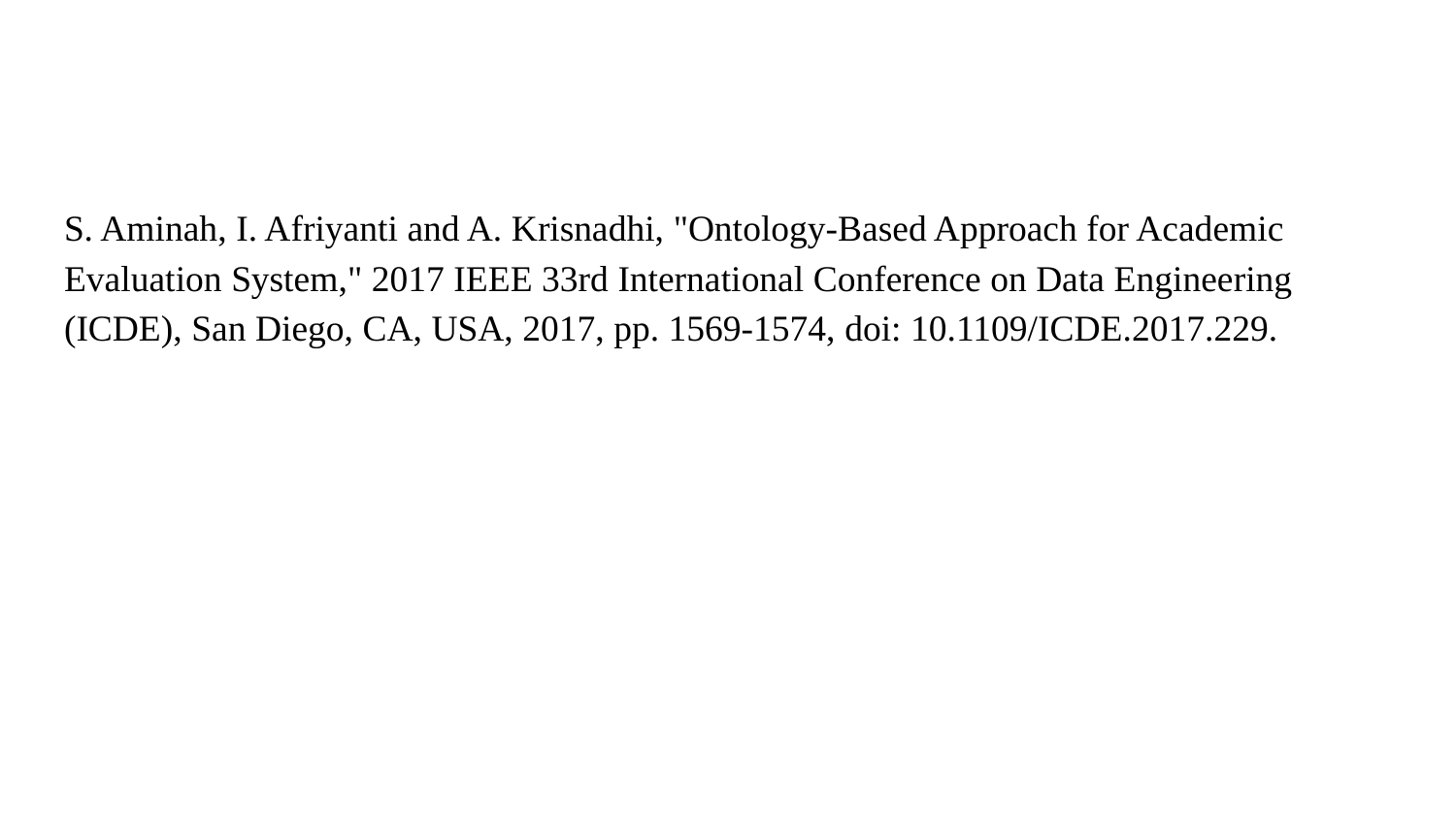

#
S. Aminah, I. Afriyanti and A. Krisnadhi, "Ontology-Based Approach for Academic Evaluation System," 2017 IEEE 33rd International Conference on Data Engineering (ICDE), San Diego, CA, USA, 2017, pp. 1569-1574, doi: 10.1109/ICDE.2017.229.